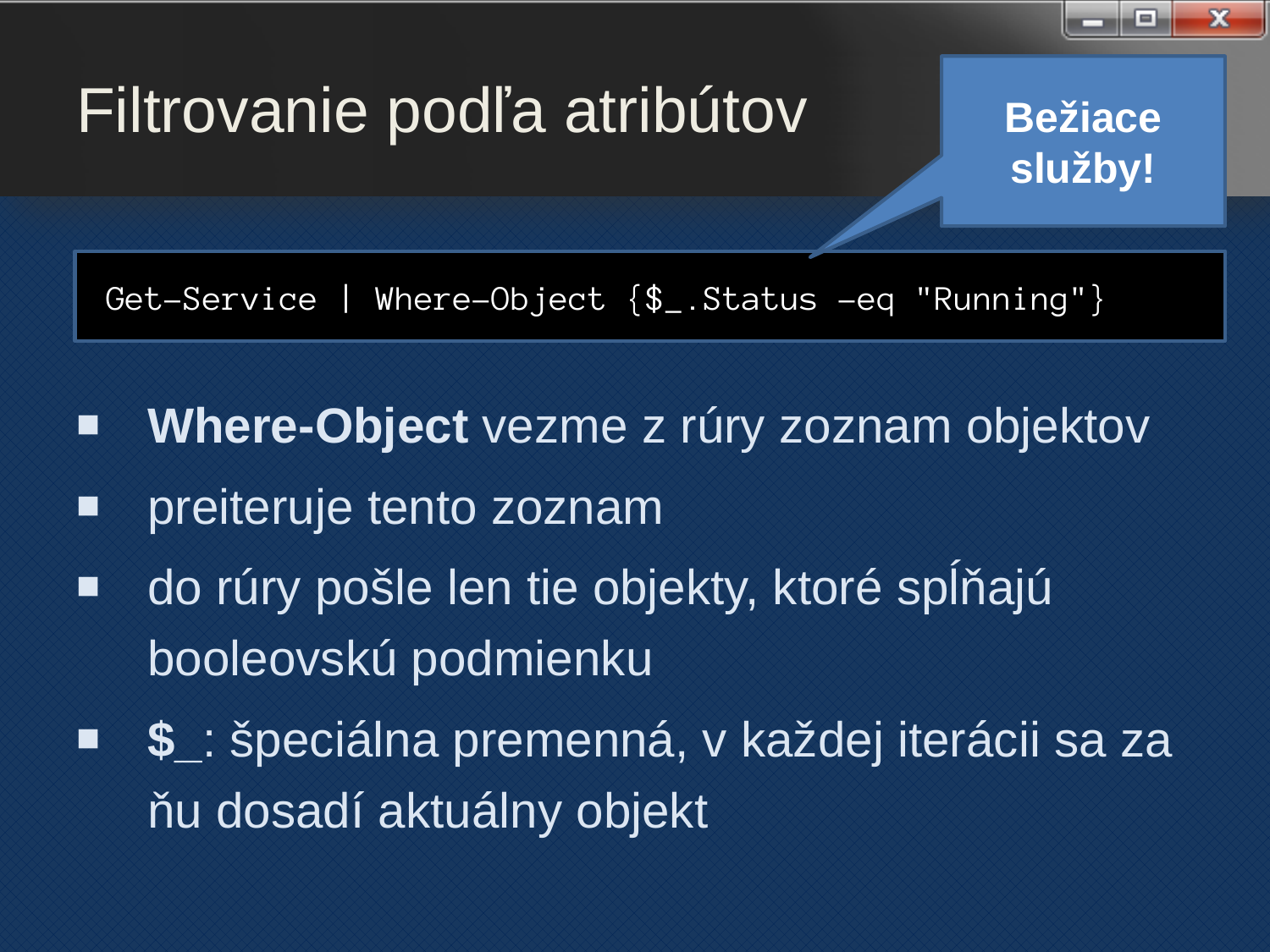

# Filtrovanie podľa atribútov
Bežiace služby!
 Get-Service | Where-Object {$_.Status -eq "Running"}
Where-Object vezme z rúry zoznam objektov
preiteruje tento zoznam
do rúry pošle len tie objekty, ktoré spĺňajú booleovskú podmienku
$_: špeciálna premenná, v každej iterácii sa za ňu dosadí aktuálny objekt